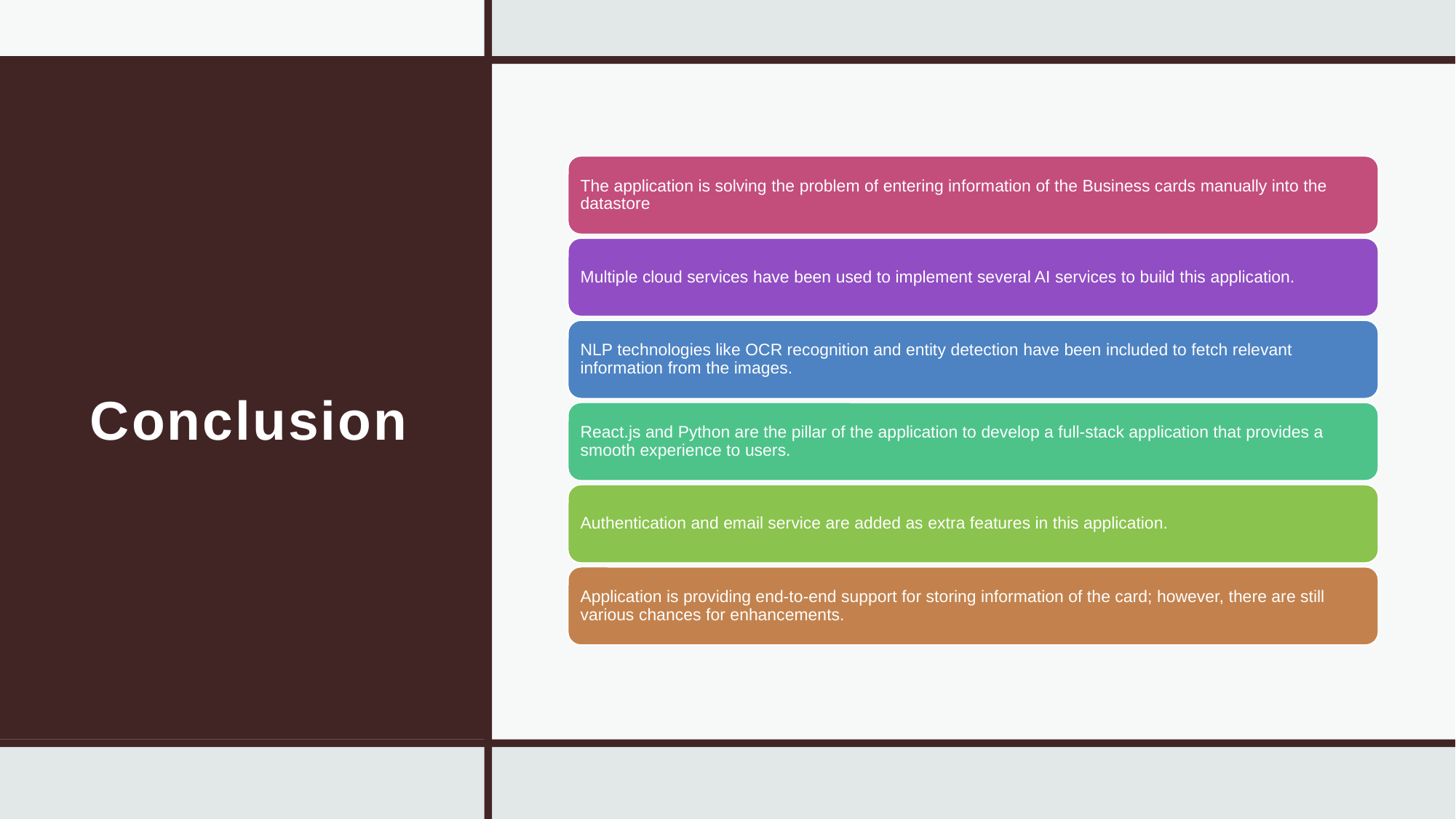

The application is solving the problem of entering information of the Business cards manually into the datastore
Multiple cloud services have been used to implement several AI services to build this application.
NLP technologies like OCR recognition and entity detection have been included to fetch relevant information from the images.
React.js and Python are the pillar of the application to develop a full-stack application that provides a smooth experience to users.
Authentication and email service are added as extra features in this application.
Application is providing end-to-end support for storing information of the card; however, there are still various chances for enhancements.
Conclusion